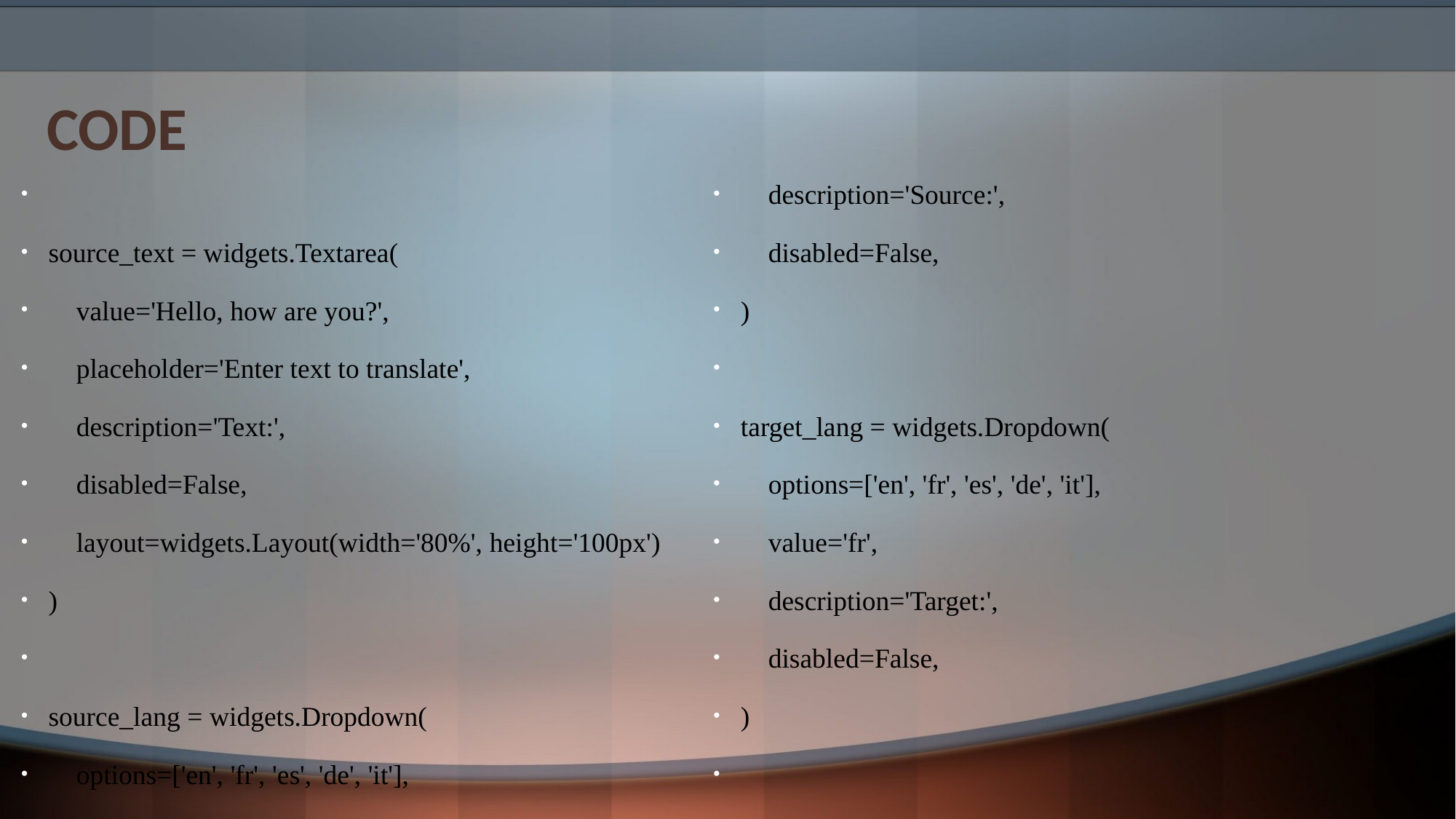

# CODE

source_text = widgets.Textarea(
    value='Hello, how are you?',
    placeholder='Enter text to translate',
    description='Text:',
    disabled=False,
    layout=widgets.Layout(width='80%', height='100px')
)

source_lang = widgets.Dropdown(
    options=['en', 'fr', 'es', 'de', 'it'],
    value='en',
    description='Source:',
    disabled=False,
)

target_lang = widgets.Dropdown(
    options=['en', 'fr', 'es', 'de', 'it'],
    value='fr',
    description='Target:',
    disabled=False,
)